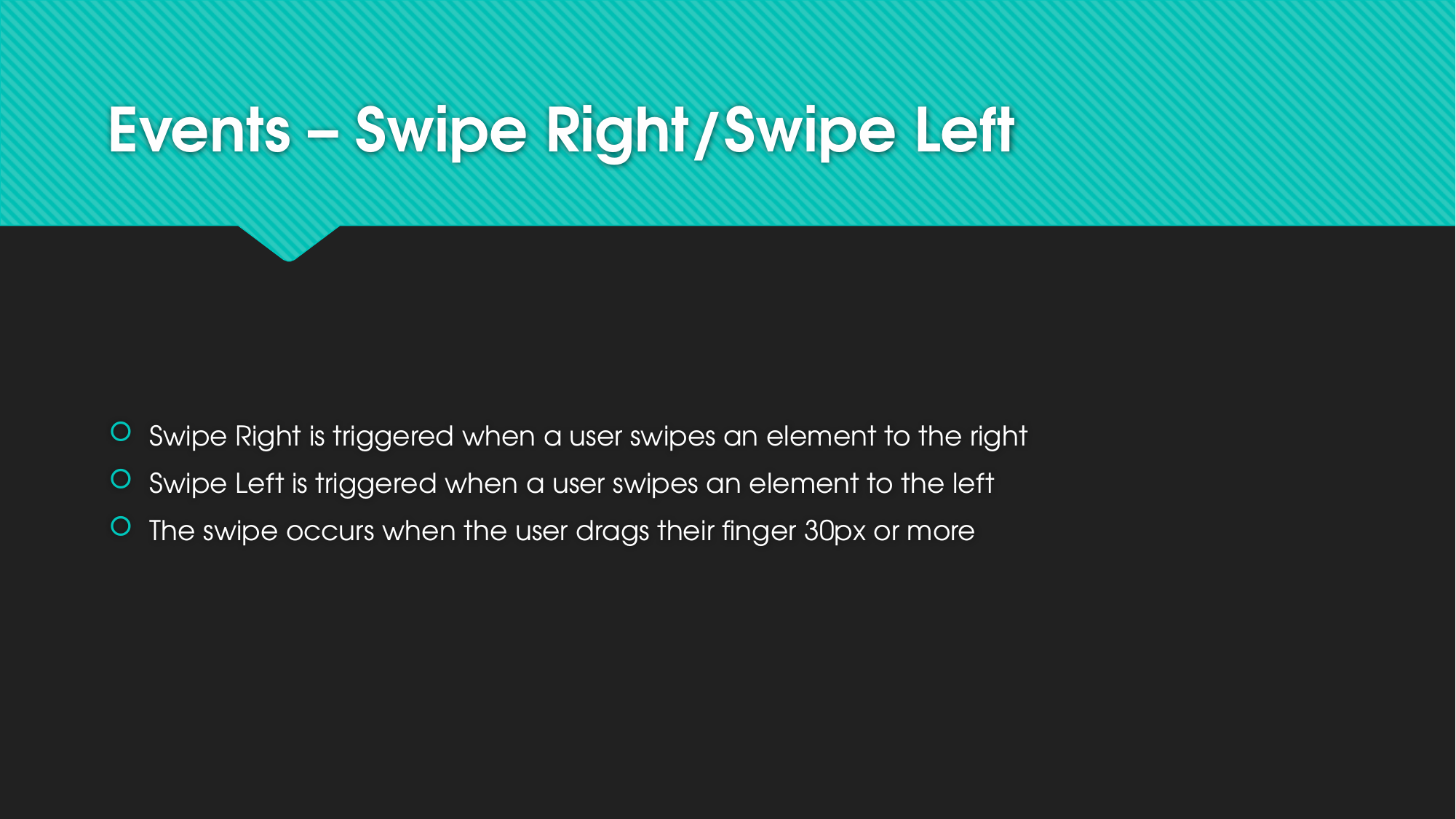

# Events – Swipe Right/Swipe Left
Swipe Right is triggered when a user swipes an element to the right
Swipe Left is triggered when a user swipes an element to the left
The swipe occurs when the user drags their finger 30px or more